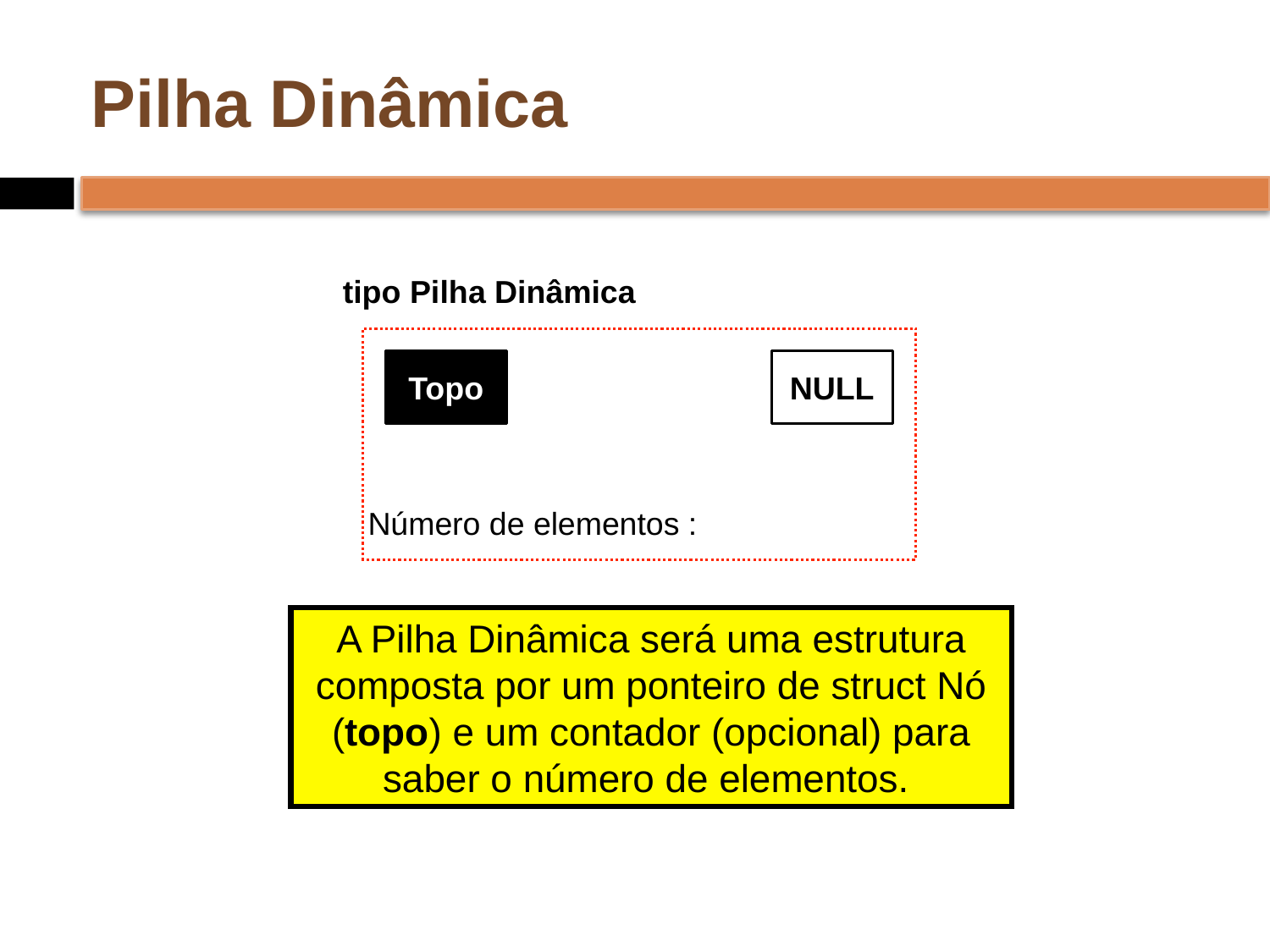

# Pilha Dinâmica
tipo Pilha Dinâmica

Topo
NULL
Número de elementos :
A Pilha Dinâmica será uma estrutura composta por um ponteiro de struct Nó (topo) e um contador (opcional) para saber o número de elementos.
16